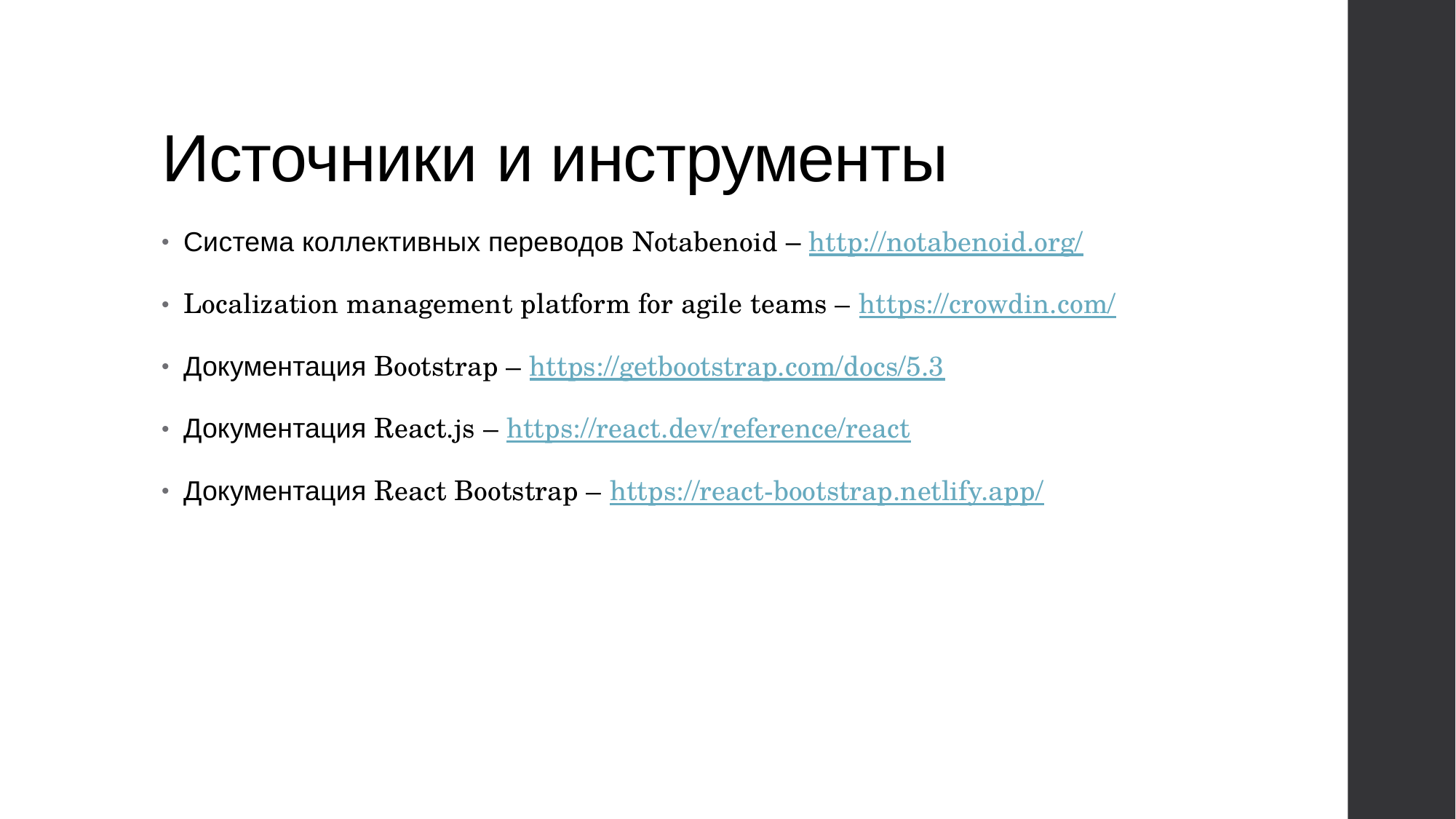

# Источники и инструменты
Система коллективных переводов Notabenoid – http://notabenoid.org/
Localization management platform for agile teams – https://crowdin.com/
Документация Bootstrap – https://getbootstrap.com/docs/5.3
Документация React.js – https://react.dev/reference/react
Документация React Bootstrap – https://react-bootstrap.netlify.app/